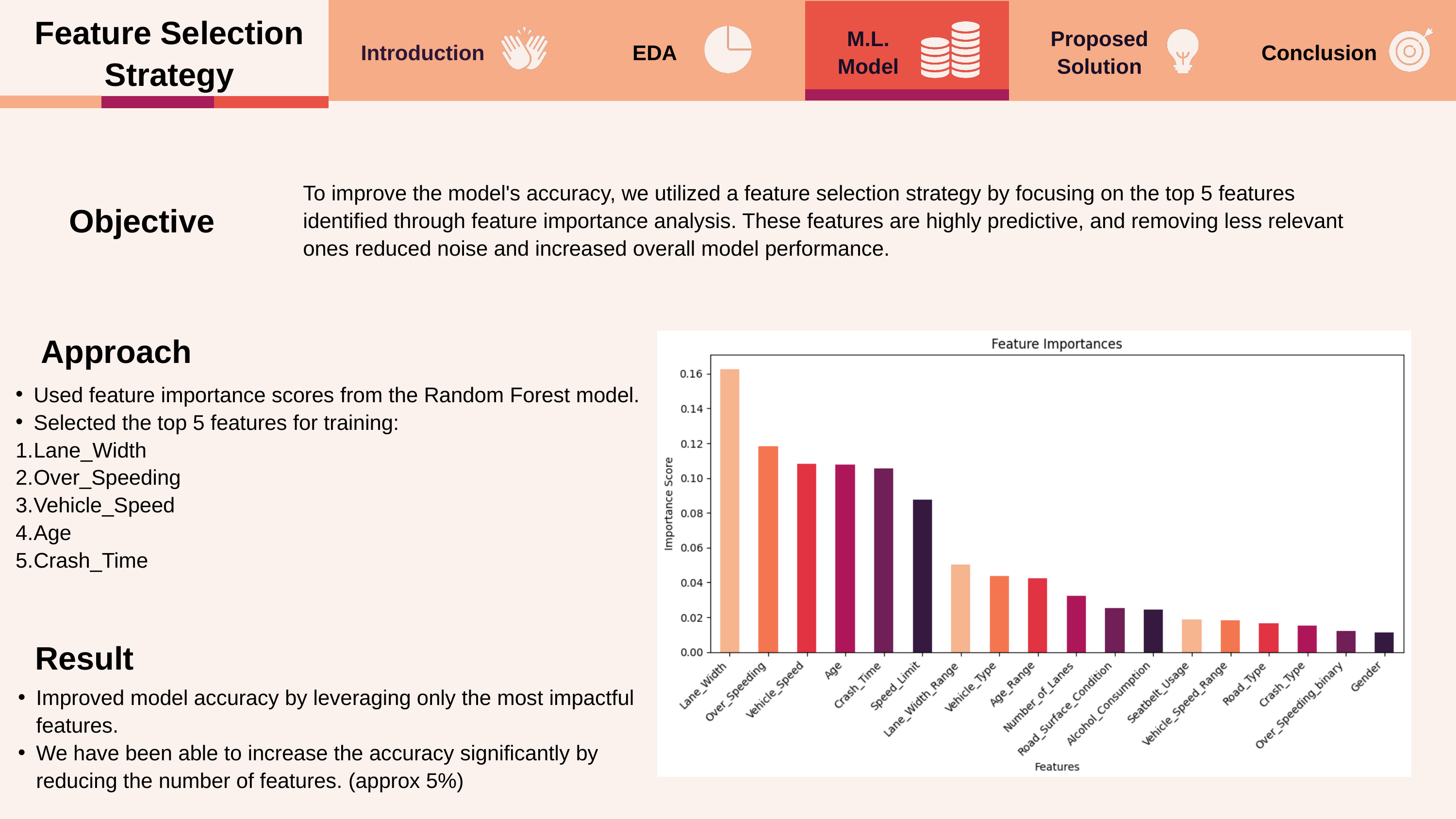

Feature Selection Strategy

M.L.
Model
Proposed
Solution

Introduction
EDA
Conclusion

To improve the model's accuracy, we utilized a feature selection strategy by focusing on the top 5 features identified through feature importance analysis. These features are highly predictive, and removing less relevant ones reduced noise and increased overall model performance.
Objective
Approach

Used feature importance scores from the Random Forest model.
Selected the top 5 features for training:
Lane_Width
Over_Speeding
Vehicle_Speed
Age
Crash_Time

Result
Improved model accuracy by leveraging only the most impactful features.
We have been able to increase the accuracy significantly by reducing the number of features. (approx 5%)